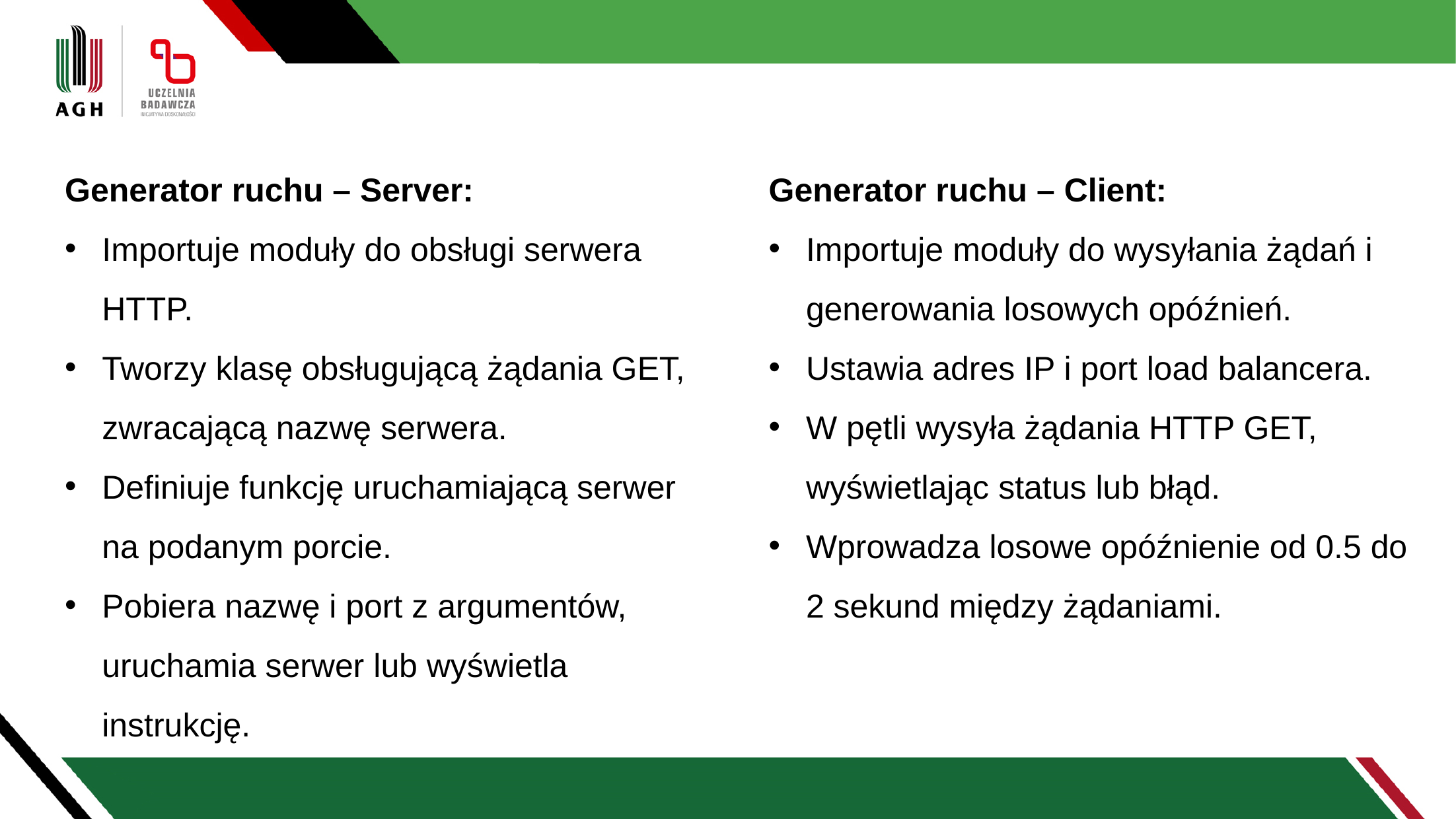

Generator ruchu – Client:
Importuje moduły do wysyłania żądań i generowania losowych opóźnień.
Ustawia adres IP i port load balancera.
W pętli wysyła żądania HTTP GET, wyświetlając status lub błąd.
Wprowadza losowe opóźnienie od 0.5 do
2 sekund między żądaniami.
Generator ruchu – Server:
Importuje moduły do obsługi serwera HTTP.
Tworzy klasę obsługującą żądania GET, zwracającą nazwę serwera.
Definiuje funkcję uruchamiającą serwer na podanym porcie.
Pobiera nazwę i port z argumentów, uruchamia serwer lub wyświetla instrukcję.